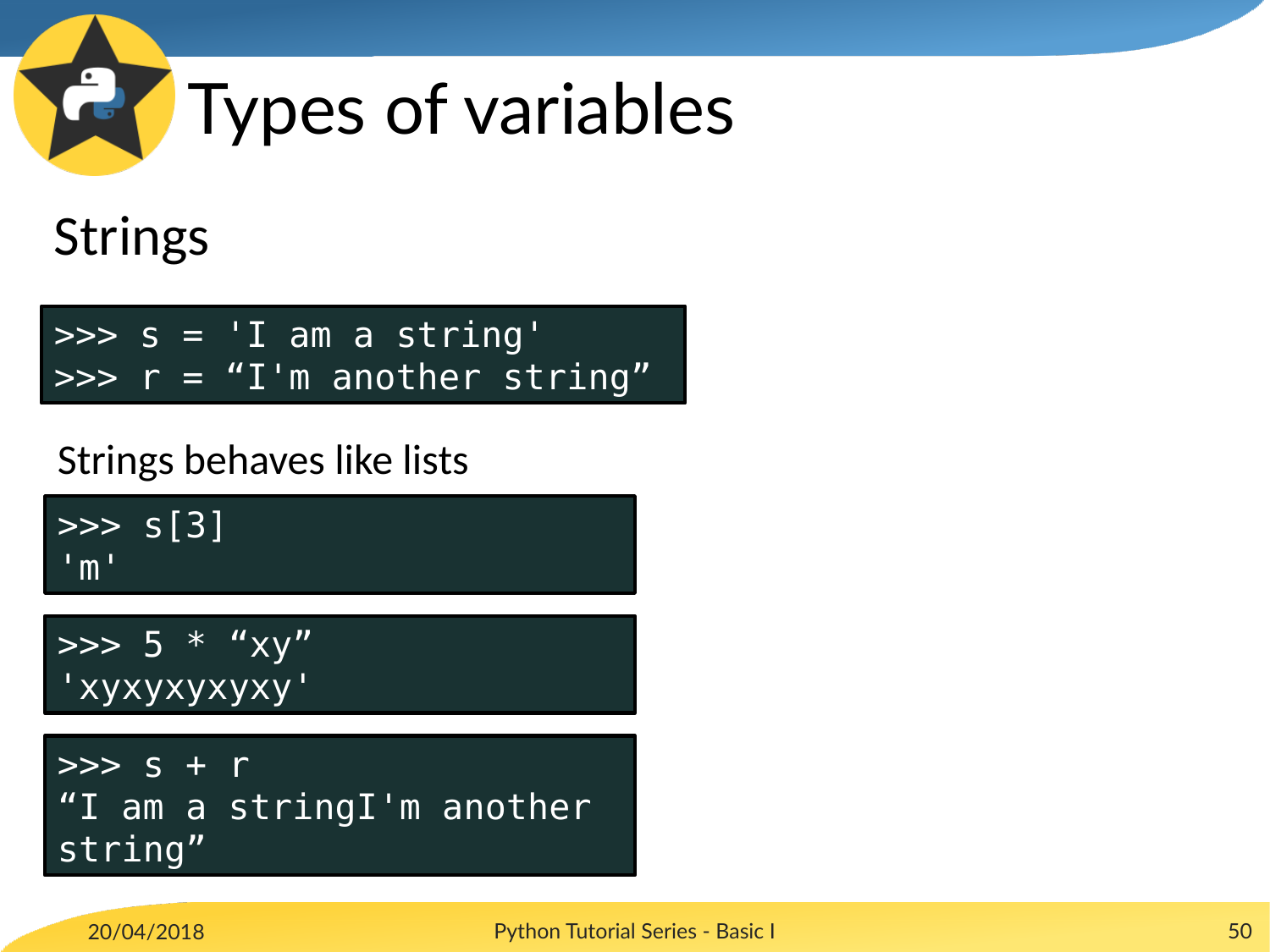

# Types of variables
Strings
>>> s = 'I am a string'
>>> r = “I'm another string”
Strings behaves like lists
>>> s[3]
'm'
>>> 5 * “xy”
'xyxyxyxyxy'
>>> s + r
“I am a stringI'm another string”
Python Tutorial Series - Basic I
50
20/04/2018